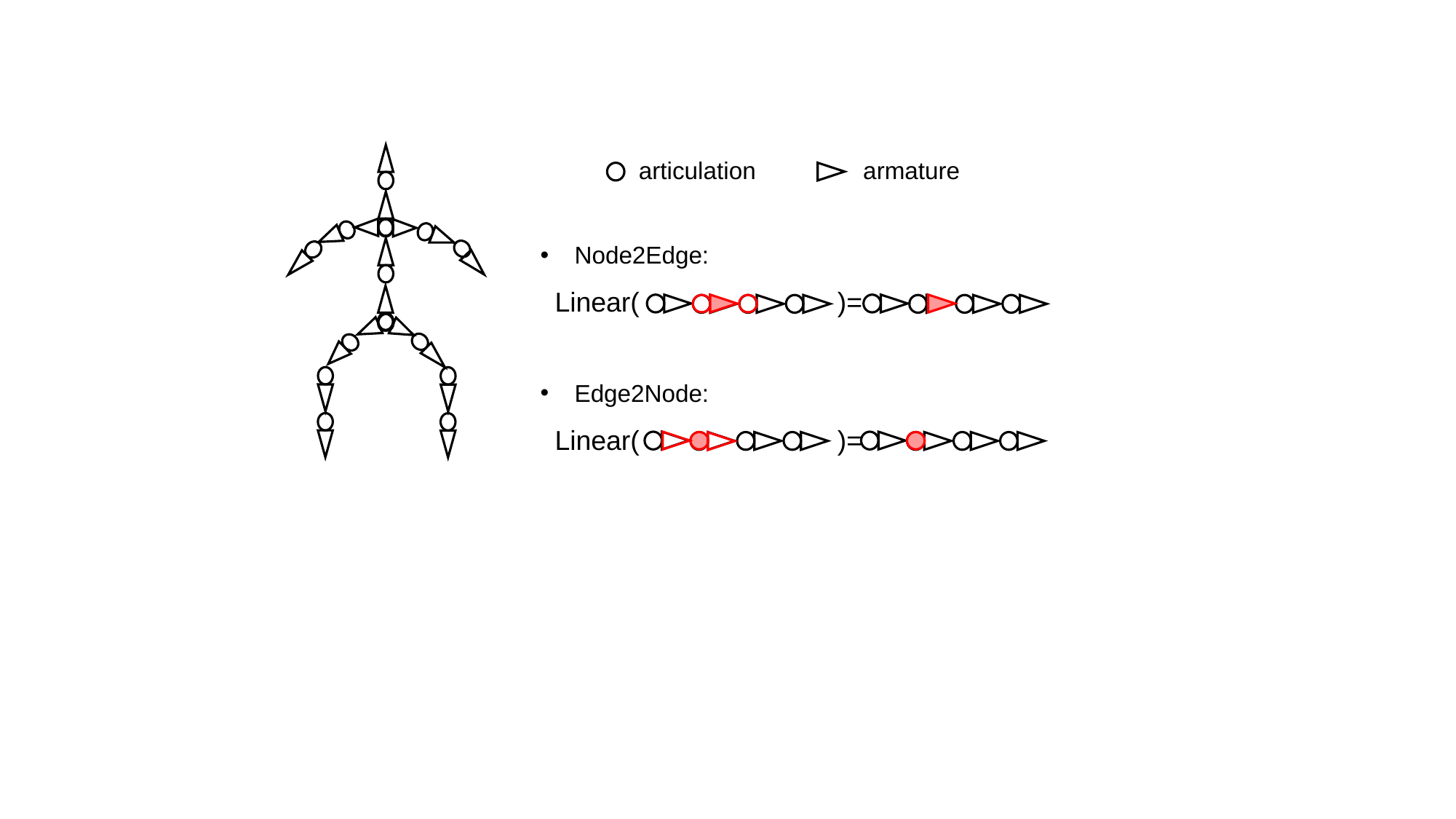

articulation
armature

Node2Edge:
Linear(                          )=

Edge2Node:
Linear(                          )=